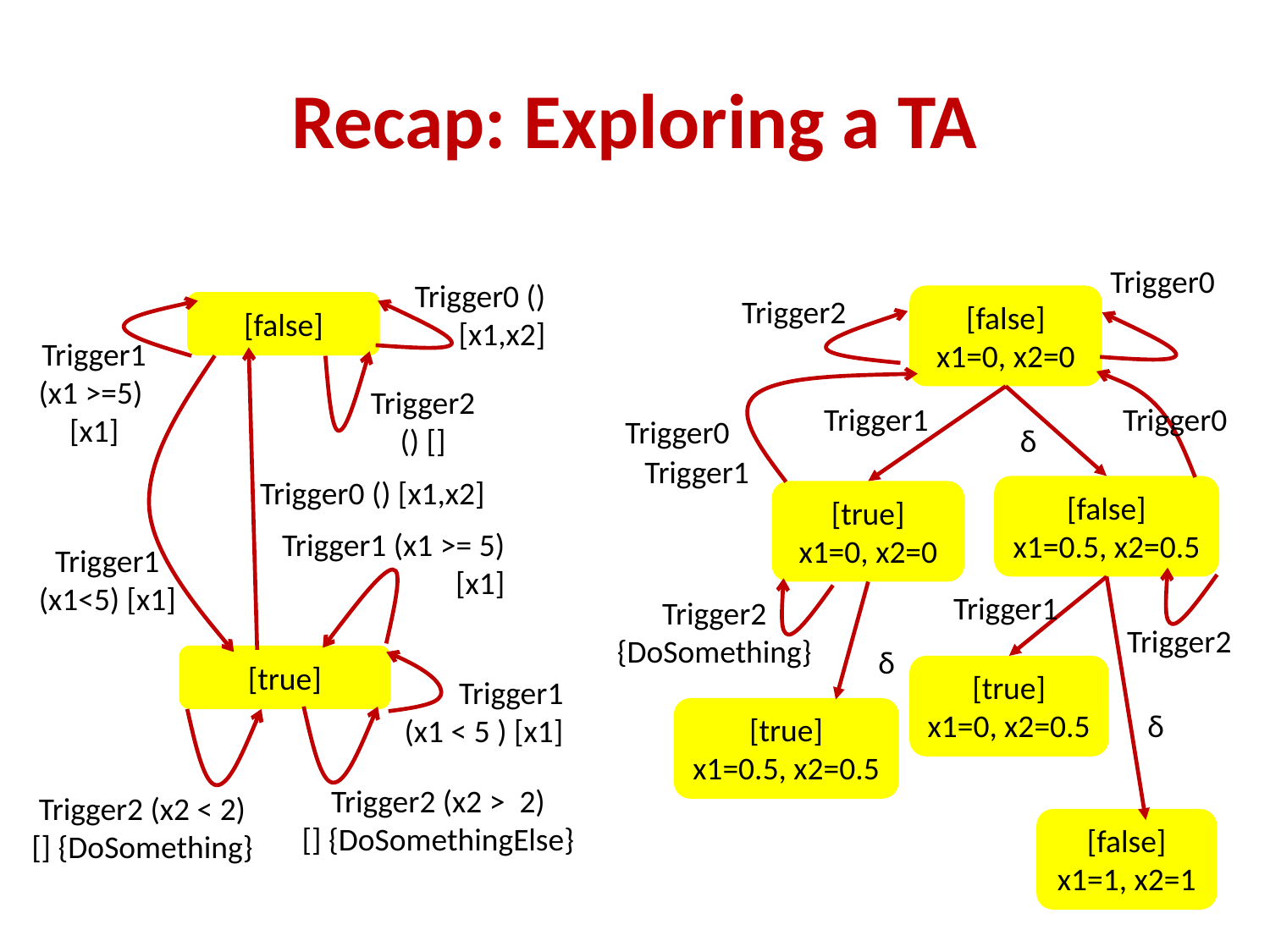

# Recap: Exploring a TA

Trigger2
Trigger0

Trigger0 () [x1,x2]

[false]
x1=0, x2=0
[false]

Trigger1
(x1 >=5)
[x1]
Trigger2
() []

Trigger0 () [x1,x2]

Trigger1
(x1<5) [x1]

Trigger0

Trigger0
Trigger1
δ
Trigger1
[false]
x1=0.5, x2=0.5
[true]
x1=0, x2=0
Trigger1 (x1 >= 5)
[x1]

Trigger2
Trigger1
δ

Trigger2
{DoSomething}
δ
[true]

Trigger1
(x1 < 5 ) [x1]
[true]
x1=0, x2=0.5
[true]
x1=0.5, x2=0.5

Trigger2 (x2 >  2)
[] {DoSomethingElse}

Trigger2 (x2 < 2)
[] {DoSomething}
[false]
x1=1, x2=1